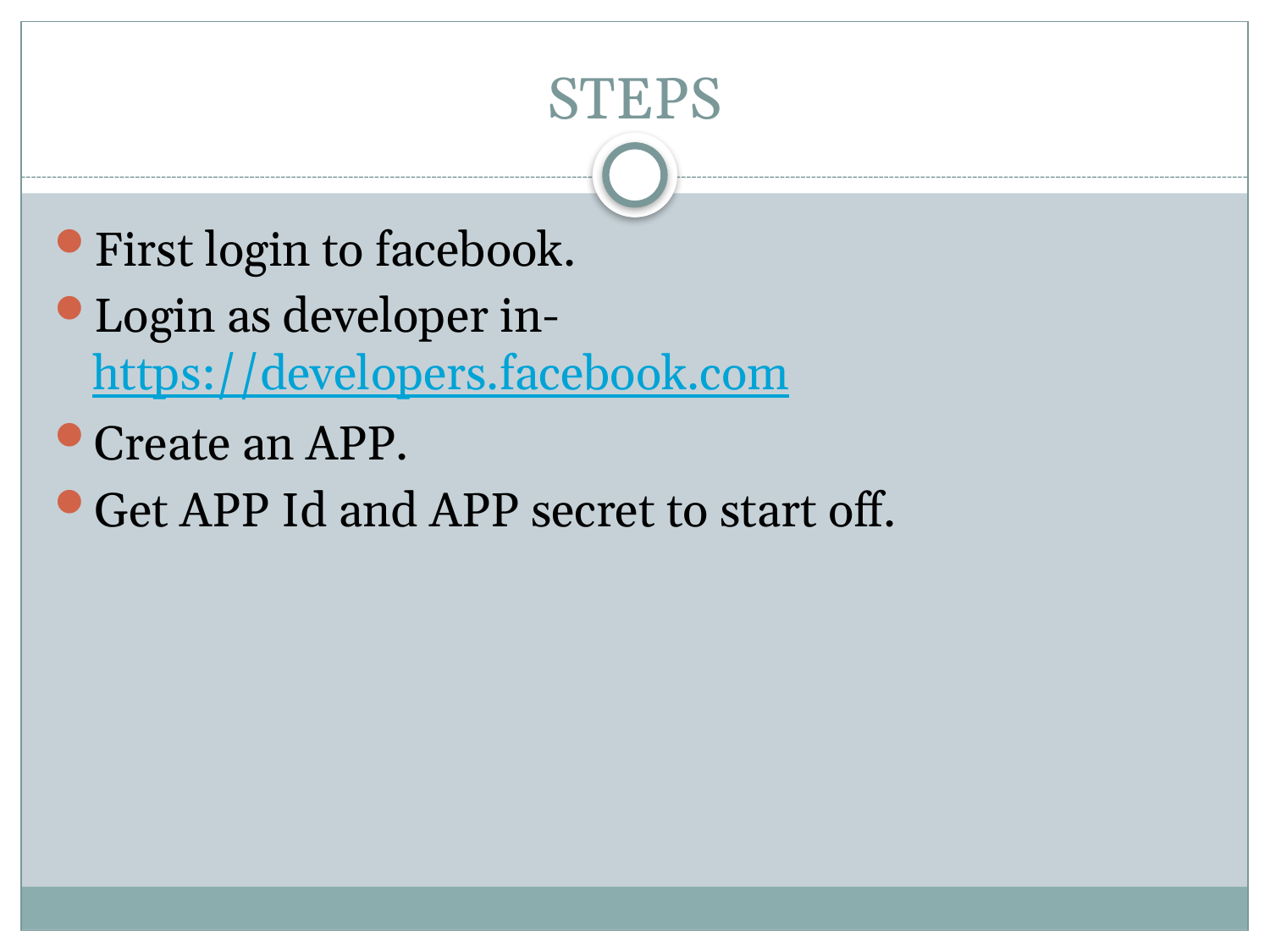

# STEPS
First login to facebook.
Login as developer in-https://developers.facebook.com
Create an APP.
Get APP Id and APP secret to start off.